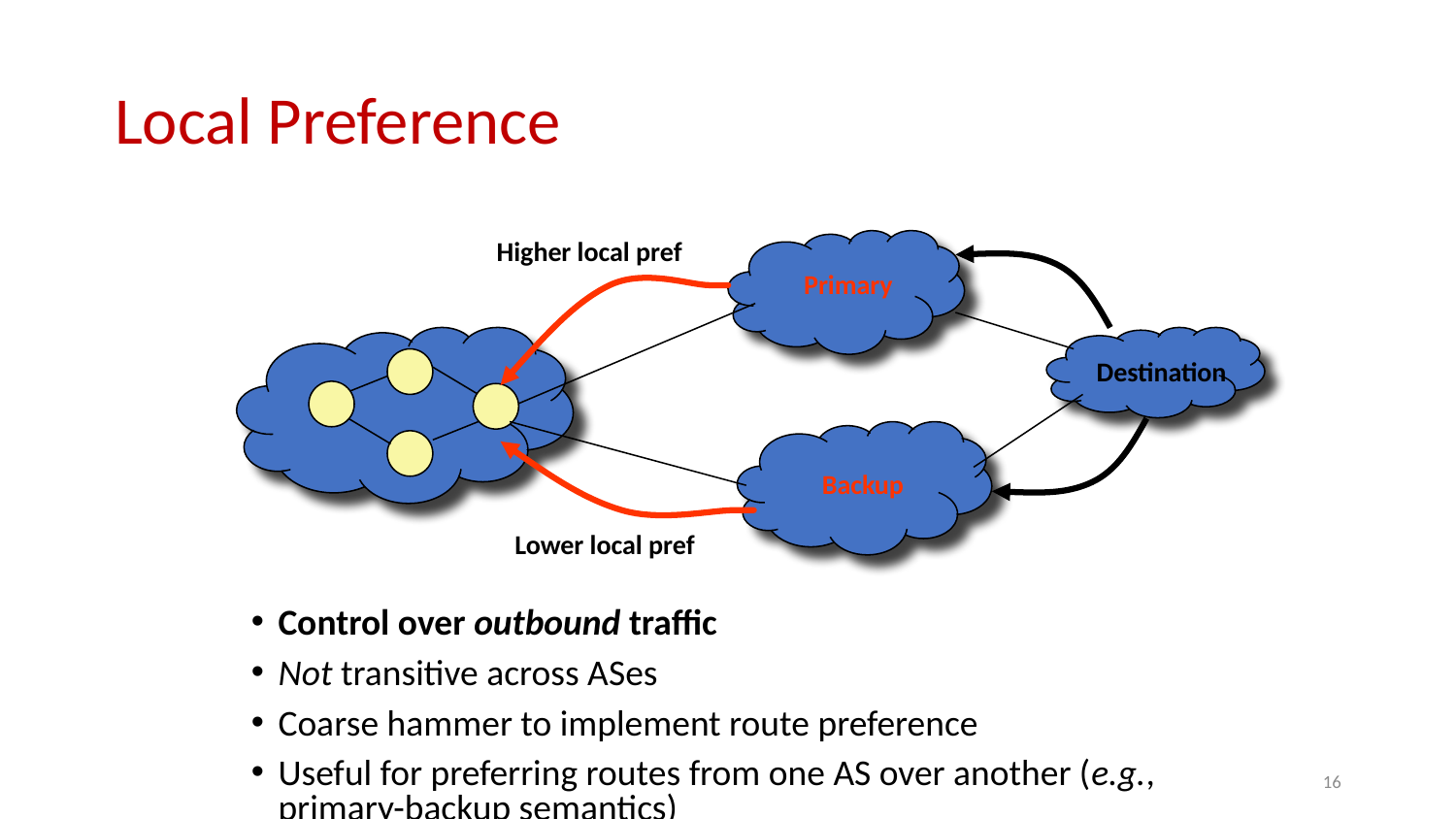

# Local Preference
Higher local pref

Primary

Destination

Backup
Lower local pref
Control over outbound traffic
Not transitive across ASes
Coarse hammer to implement route preference
Useful for preferring routes from one AS over another (e.g., primary-backup semantics)
16